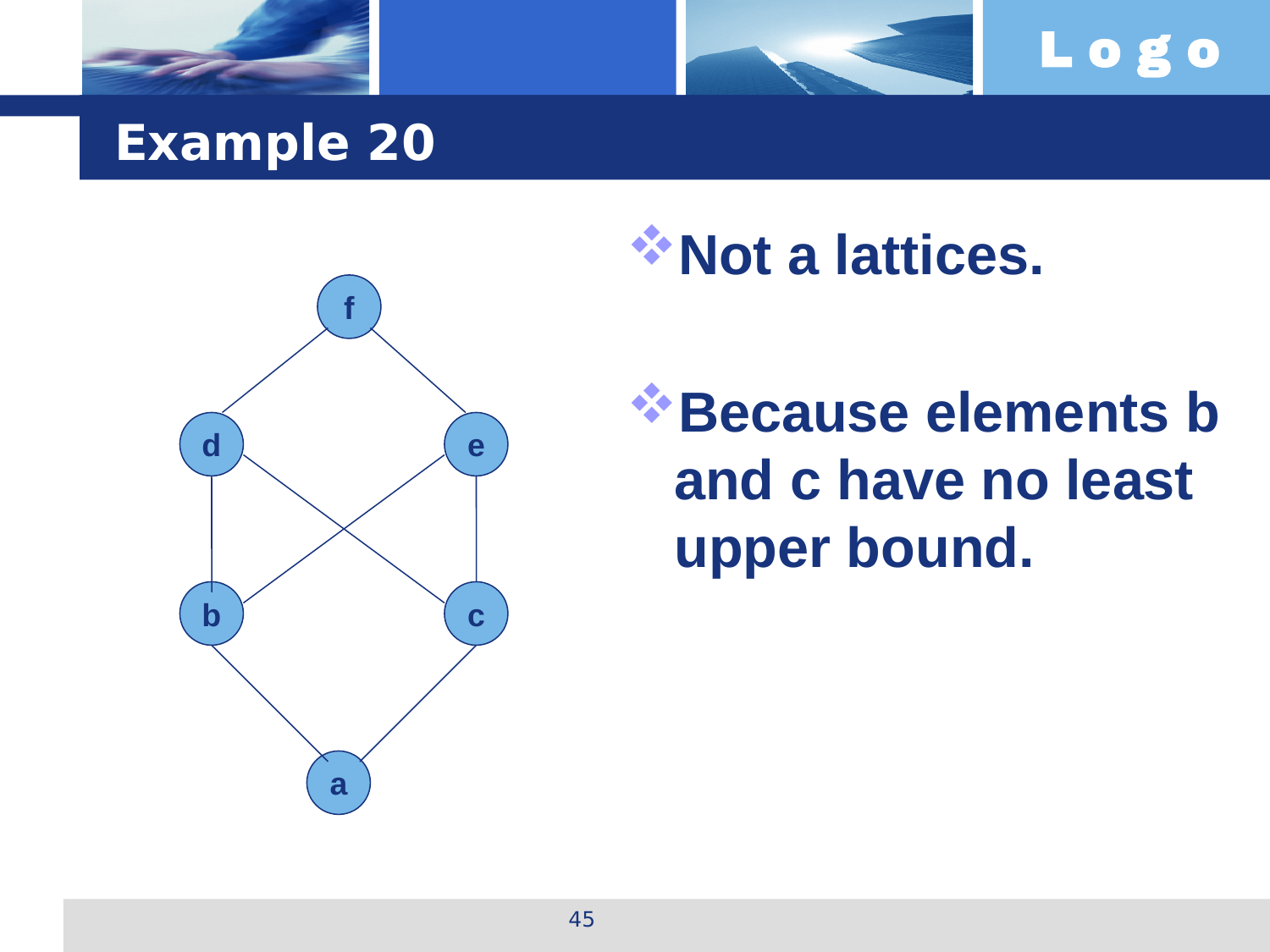

# Example 20
Not a lattices.

Because elements b and c have no least upper bound.
f

d
e

b
c

a

45